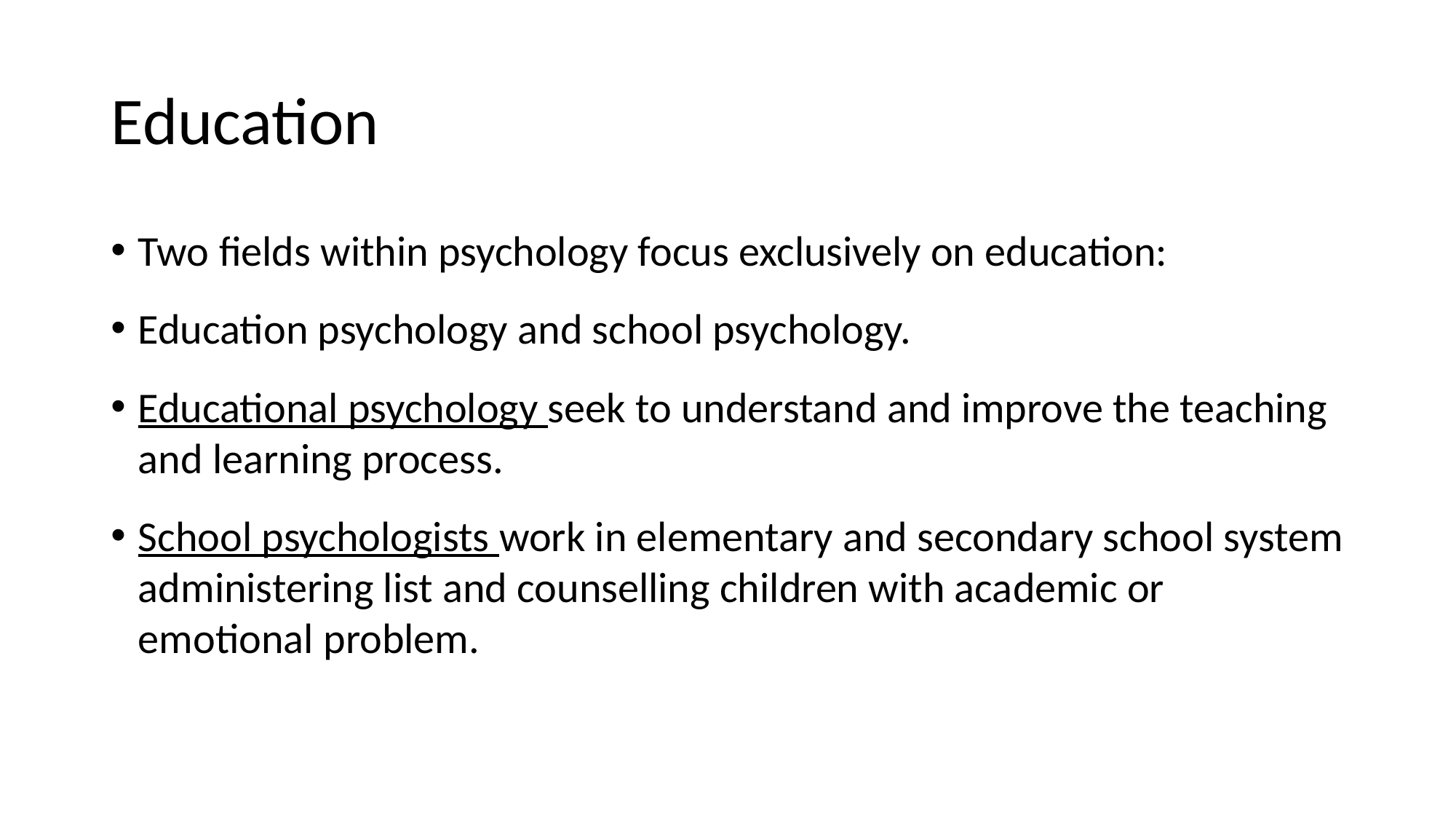

# Education
Two fields within psychology focus exclusively on education:
Education psychology and school psychology.
Educational psychology seek to understand and improve the teaching and learning process.
School psychologists work in elementary and secondary school system administering list and counselling children with academic or emotional problem.